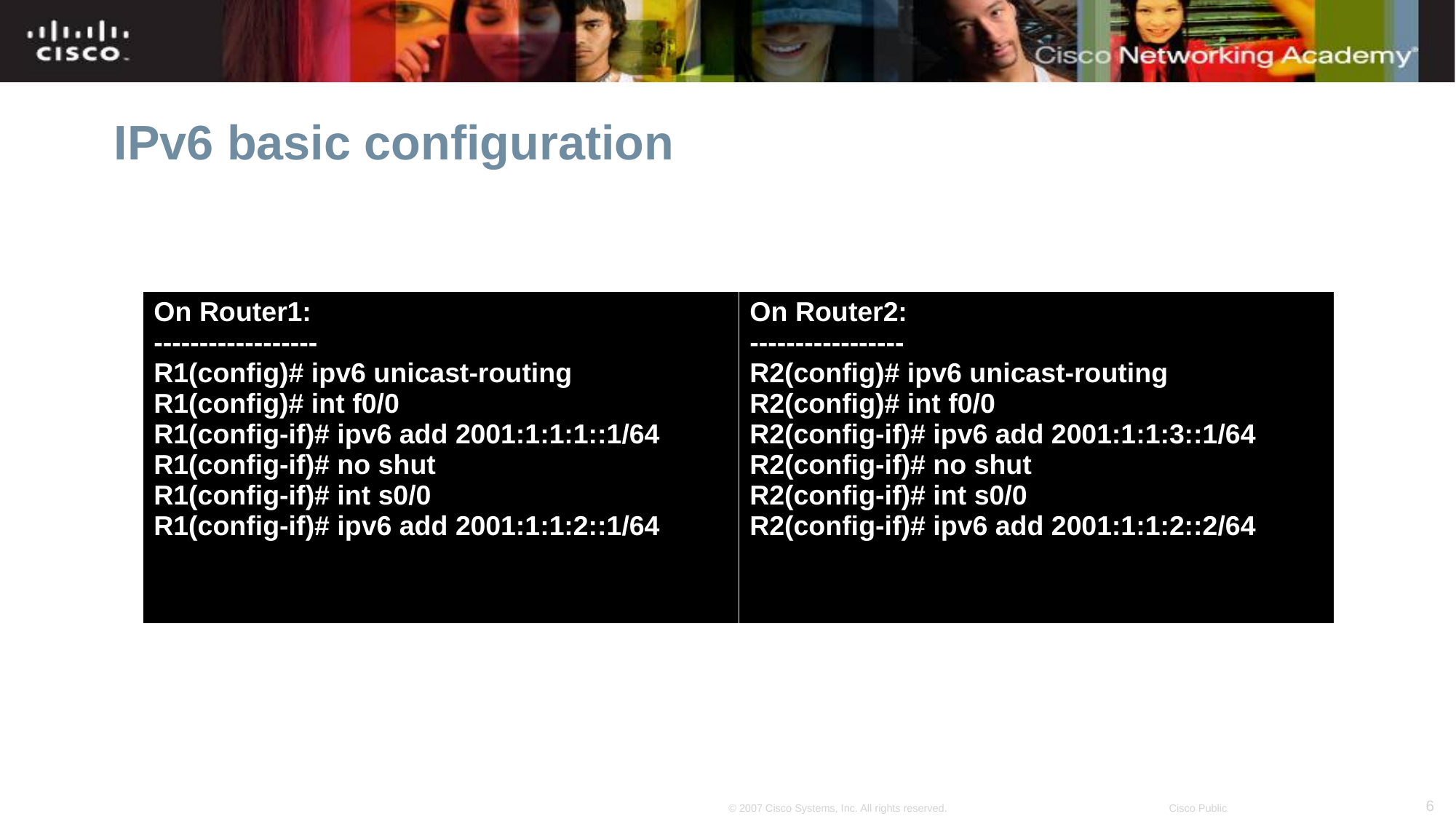

# IPv6 basic configuration
| On Router1: ------------------ R1(config)# ipv6 unicast-routing R1(config)# int f0/0 R1(config-if)# ipv6 add 2001:1:1:1::1/64 R1(config-if)# no shut R1(config-if)# int s0/0 R1(config-if)# ipv6 add 2001:1:1:2::1/64 | On Router2: ----------------- R2(config)# ipv6 unicast-routing R2(config)# int f0/0 R2(config-if)# ipv6 add 2001:1:1:3::1/64 R2(config-if)# no shut R2(config-if)# int s0/0 R2(config-if)# ipv6 add 2001:1:1:2::2/64 |
| --- | --- |